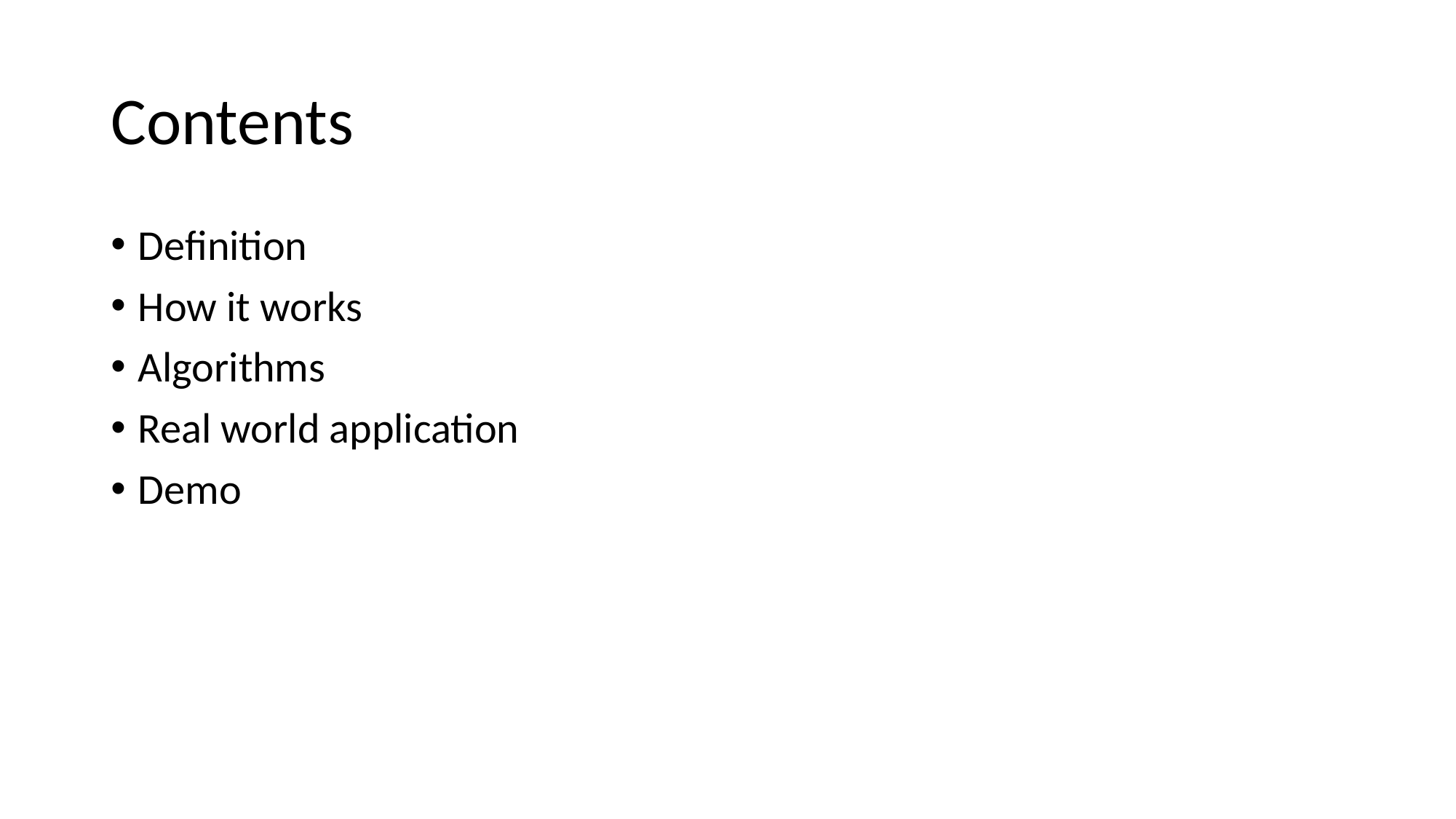

# Contents
Definition
How it works
Algorithms
Real world application
Demo